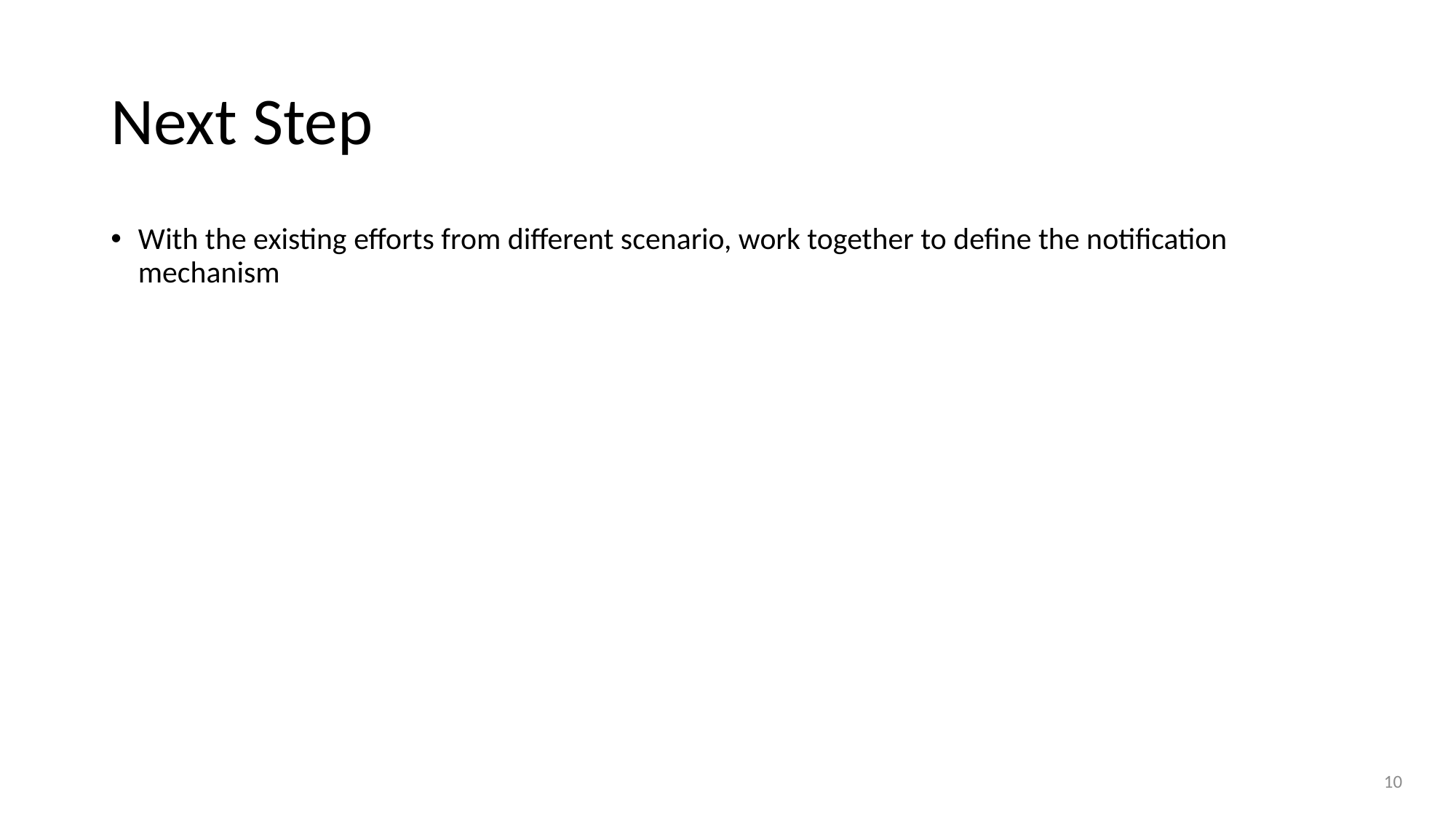

# Next Step
With the existing efforts from different scenario, work together to define the notification mechanism
10